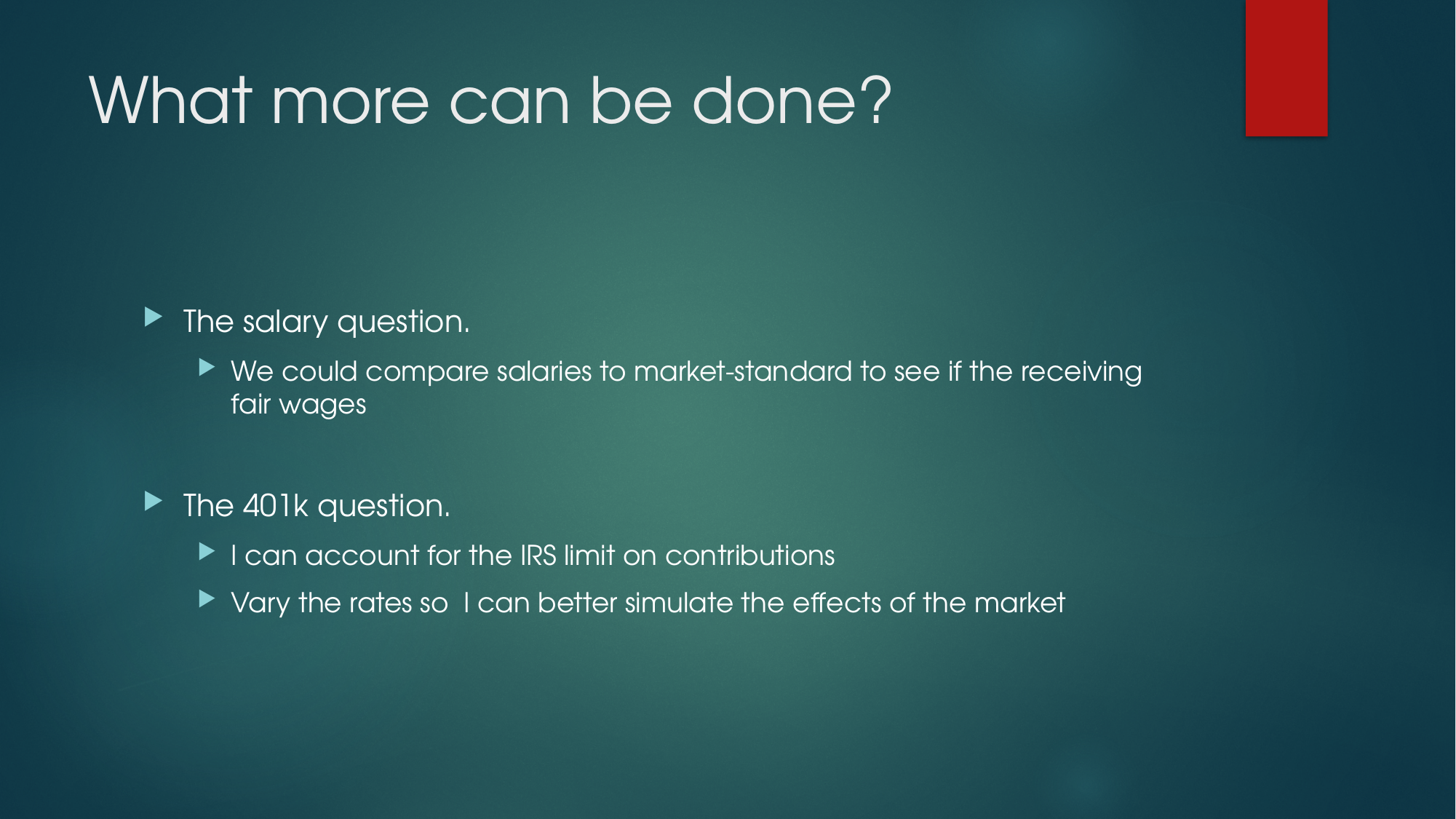

# What more can be done?

The salary question.
We could compare salaries to market-standard to see if the receiving fair wages

The 401k question.
I can account for the IRS limit on contributions
Vary the rates so  I can better simulate the effects of the market